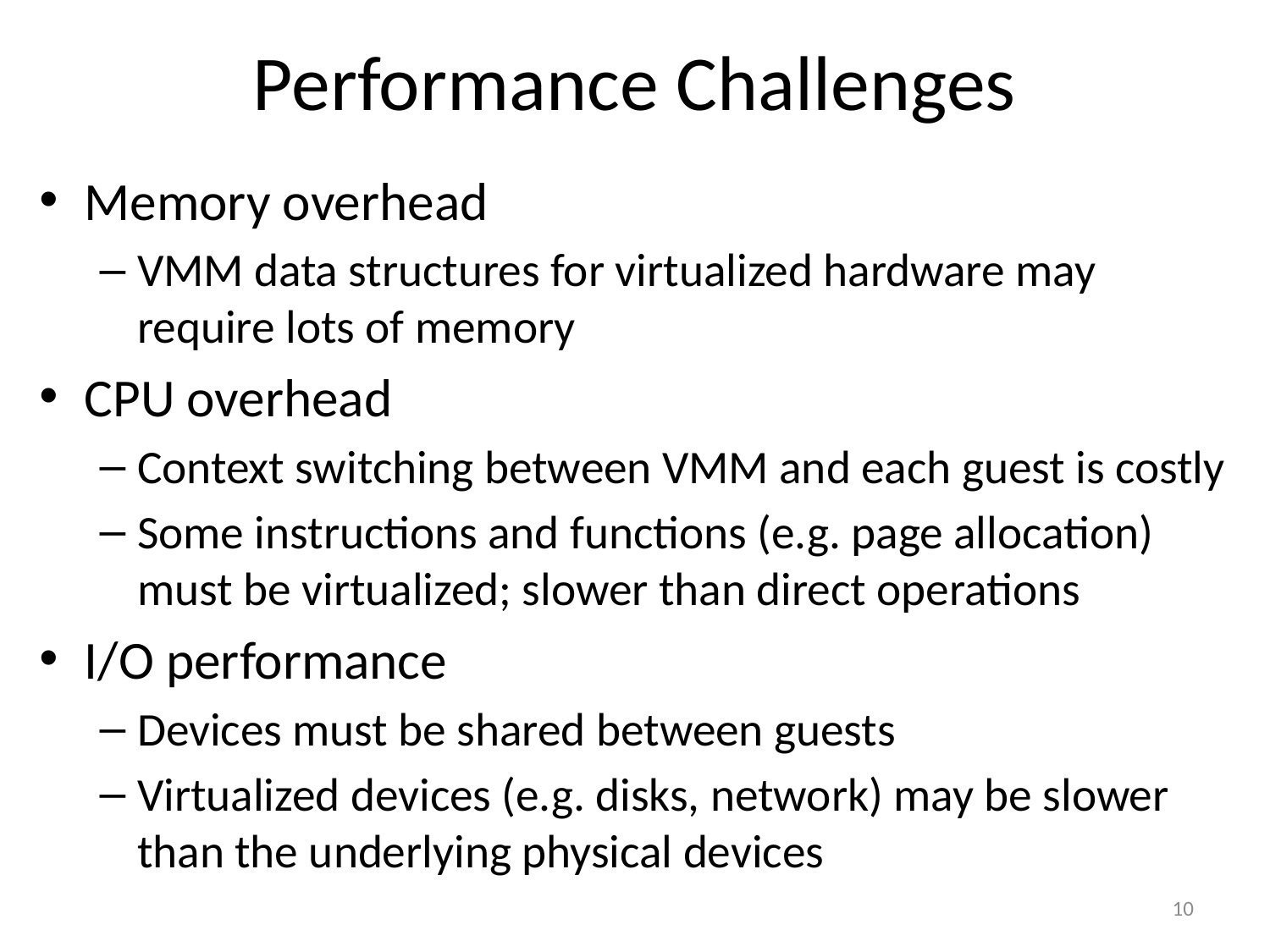

# Performance Challenges
Memory overhead
VMM data structures for virtualized hardware may require lots of memory
CPU overhead
Context switching between VMM and each guest is costly
Some instructions and functions (e.g. page allocation) must be virtualized; slower than direct operations
I/O performance
Devices must be shared between guests
Virtualized devices (e.g. disks, network) may be slower than the underlying physical devices
10